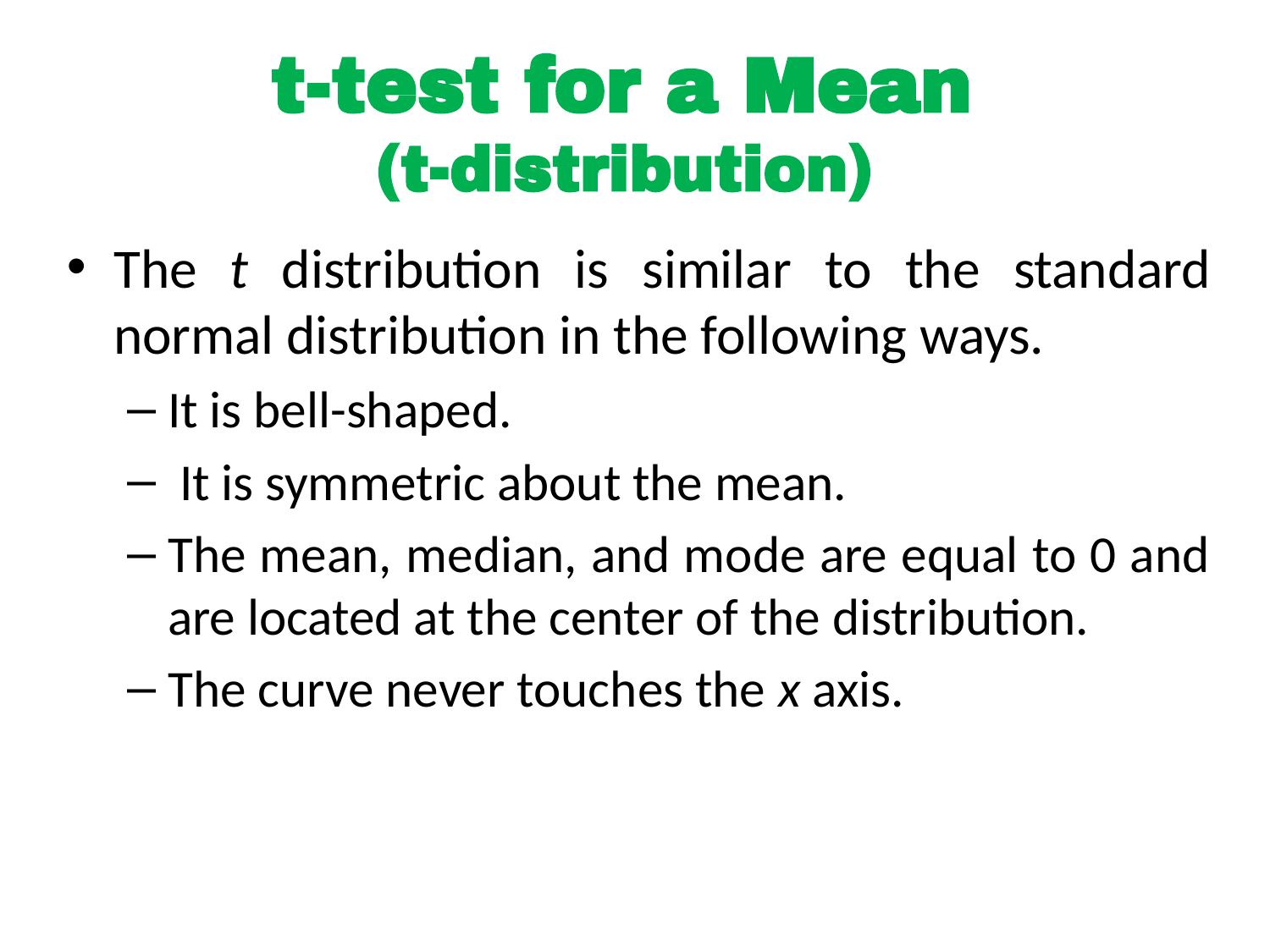

# t-test for a Mean (t-distribution)
The t distribution is similar to the standard normal distribution in the following ways.
It is bell-shaped.
 It is symmetric about the mean.
The mean, median, and mode are equal to 0 and are located at the center of the distribution.
The curve never touches the x axis.